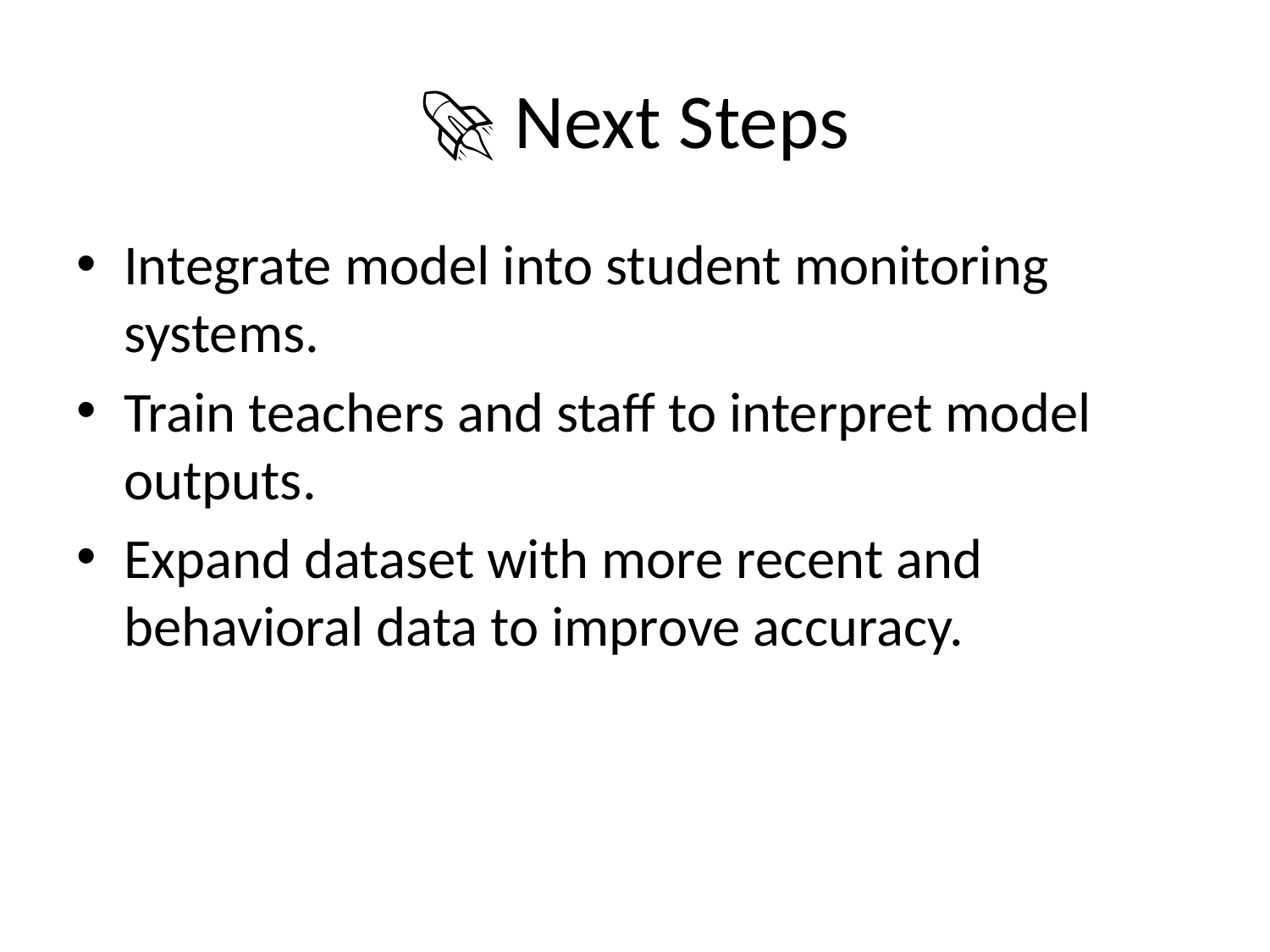

# 🚀 Next Steps
Integrate model into student monitoring systems.
Train teachers and staff to interpret model outputs.
Expand dataset with more recent and behavioral data to improve accuracy.